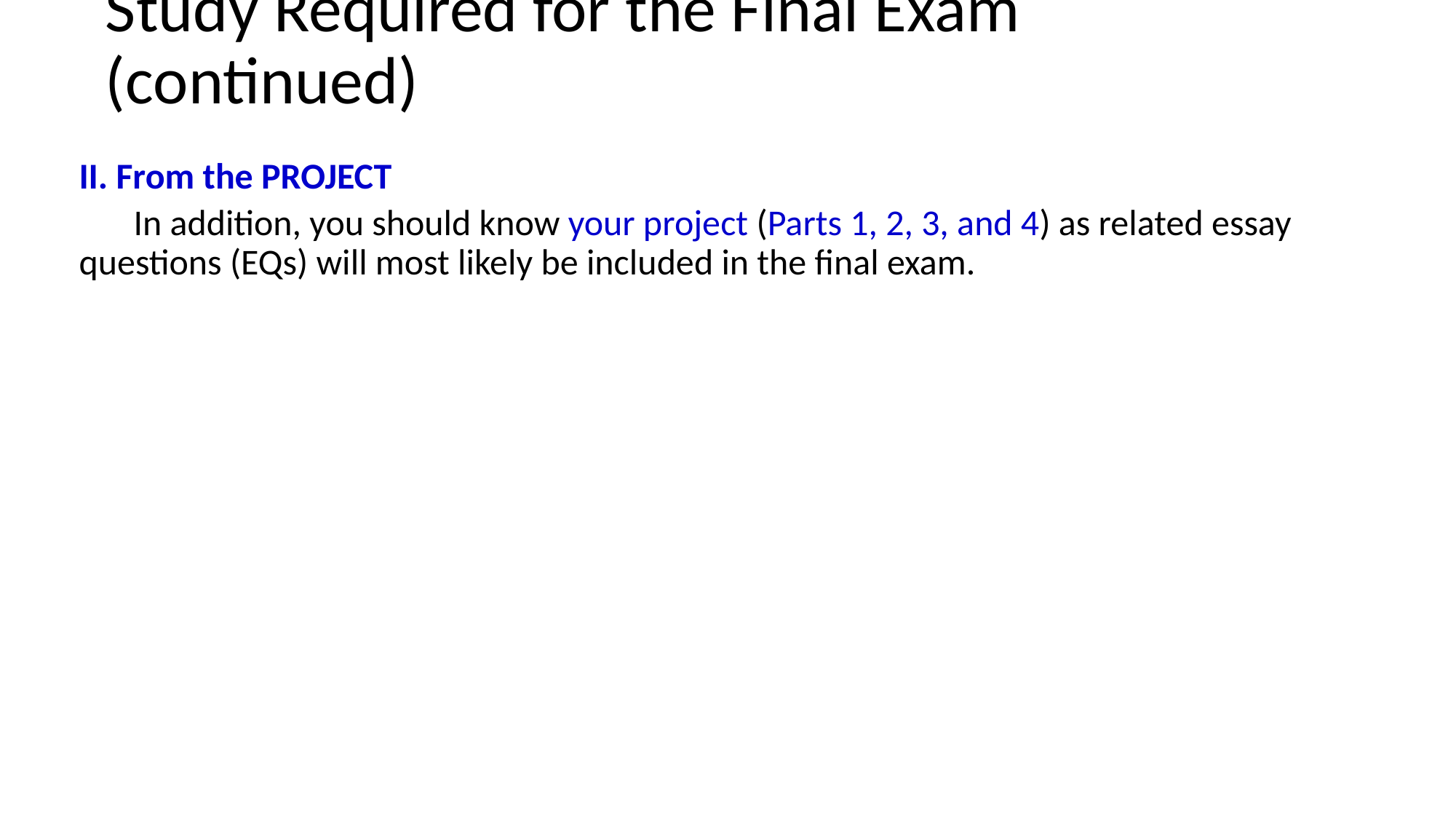

# Study Required for the Final Exam (continued)

II. From the PROJECT
In addition, you should know your project (Parts 1, 2, 3, and 4) as related essay questions (EQs) will most likely be included in the final exam.
7